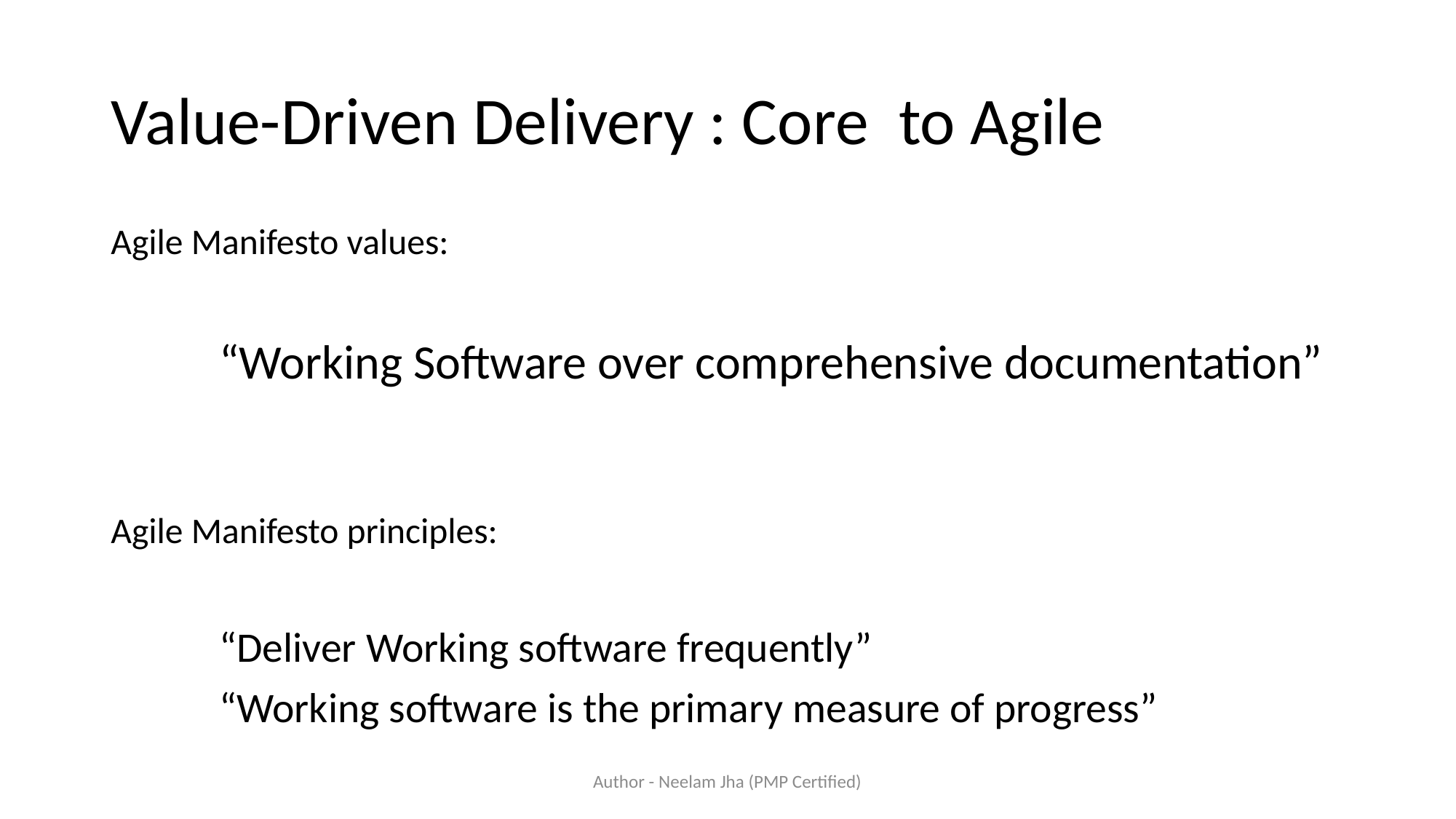

# Value-Driven Delivery : Core  to Agile
Agile Manifesto values:

	“Working Software over comprehensive documentation”

Agile Manifesto principles:

	“Deliver Working software frequently”
	“Working software is the primary measure of progress”
Author - Neelam Jha (PMP Certified)